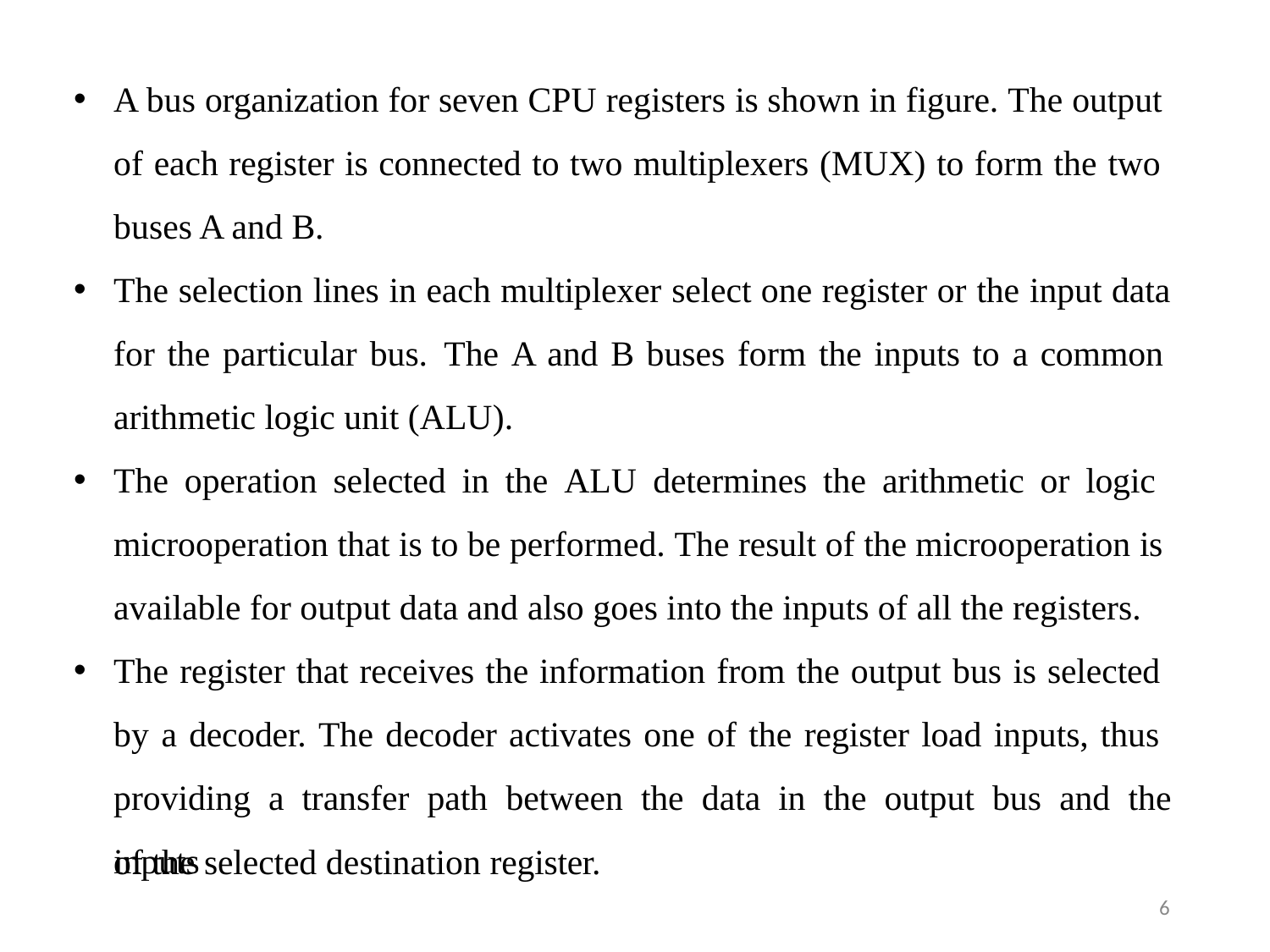

A bus organization for seven CPU registers is shown in figure. The output  of each register is connected to two multiplexers (MUX) to form the two  buses A and B.
The selection lines in each multiplexer select one register or the input data
for the particular bus. The A and B buses form the inputs to a common
arithmetic logic unit (ALU).
The operation selected in the ALU determines the arithmetic or logic  microoperation that is to be performed. The result of the microoperation is  available for output data and also goes into the inputs of all the registers.
The register that receives the information from the output bus is selected  by a decoder. The decoder activates one of the register load inputs, thus  providing a transfer path between the data in the output bus and the inputs
of the selected destination register.
6